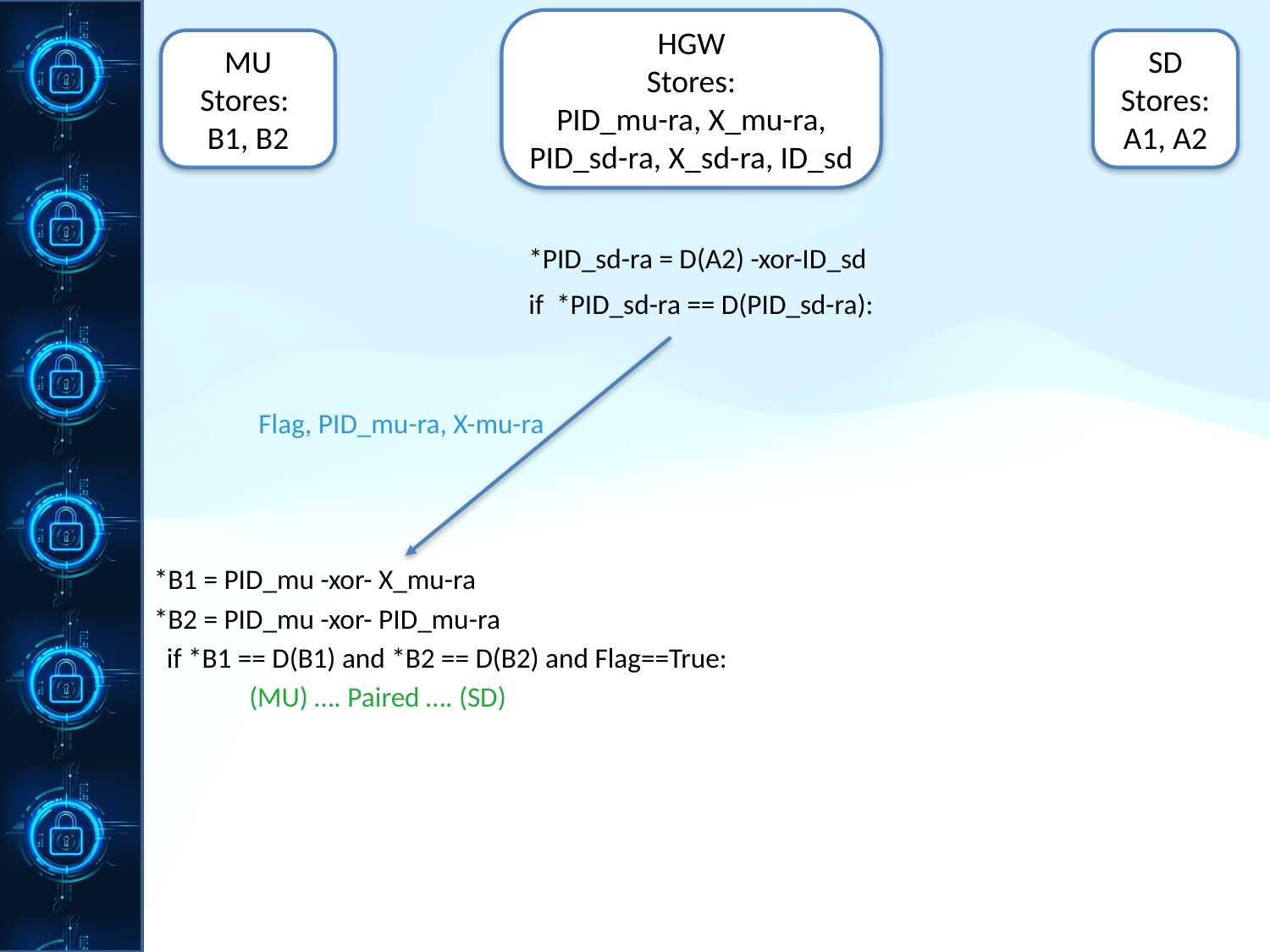

HGW
Stores:
PID_mu-ra, X_mu-ra,
PID_sd-ra, X_sd-ra, ID_sd

                   *PID_sd-ra = D(A2) -xor-ID_sd
               if  *PID_sd-ra == D(PID_sd-ra):

*B1 = PID_mu -xor- X_mu-ra
*B2 = PID_mu -xor- PID_mu-ra
  if *B1 == D(B1) and *B2 == D(B2) and Flag==True:
(MU) …. Paired …. (SD)

MU
Stores:
B1, B2

SD
Stores:
A1, A2

Flag, PID_mu-ra, X-mu-ra